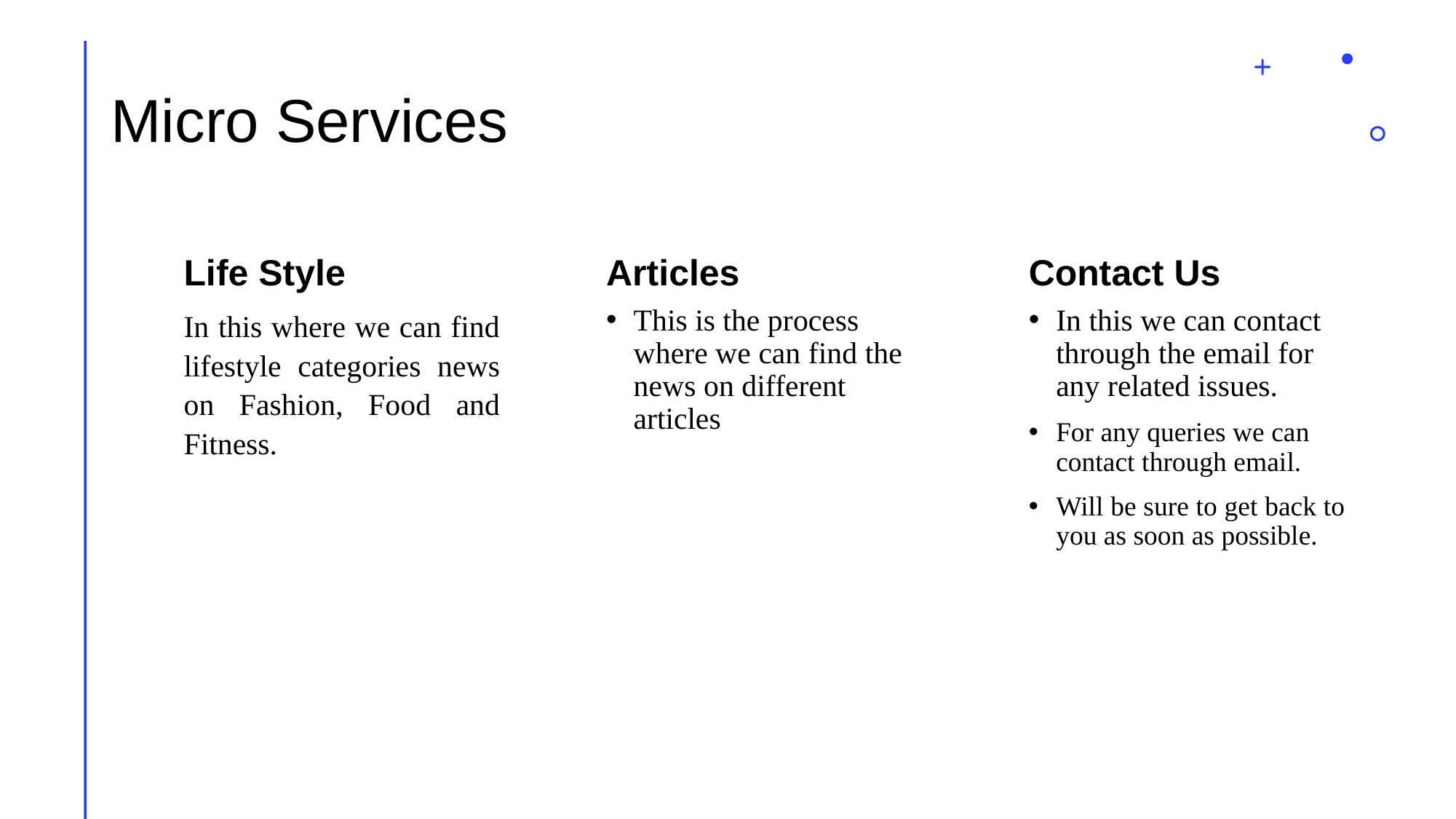

# Micro Services
Life Style
Articles
Contact Us
In this where we can find lifestyle categories news on Fashion, Food and Fitness.
This is the process where we can find the news on different articles
In this we can contact through the email for any related issues.
For any queries we can contact through email.
Will be sure to get back to you as soon as possible.